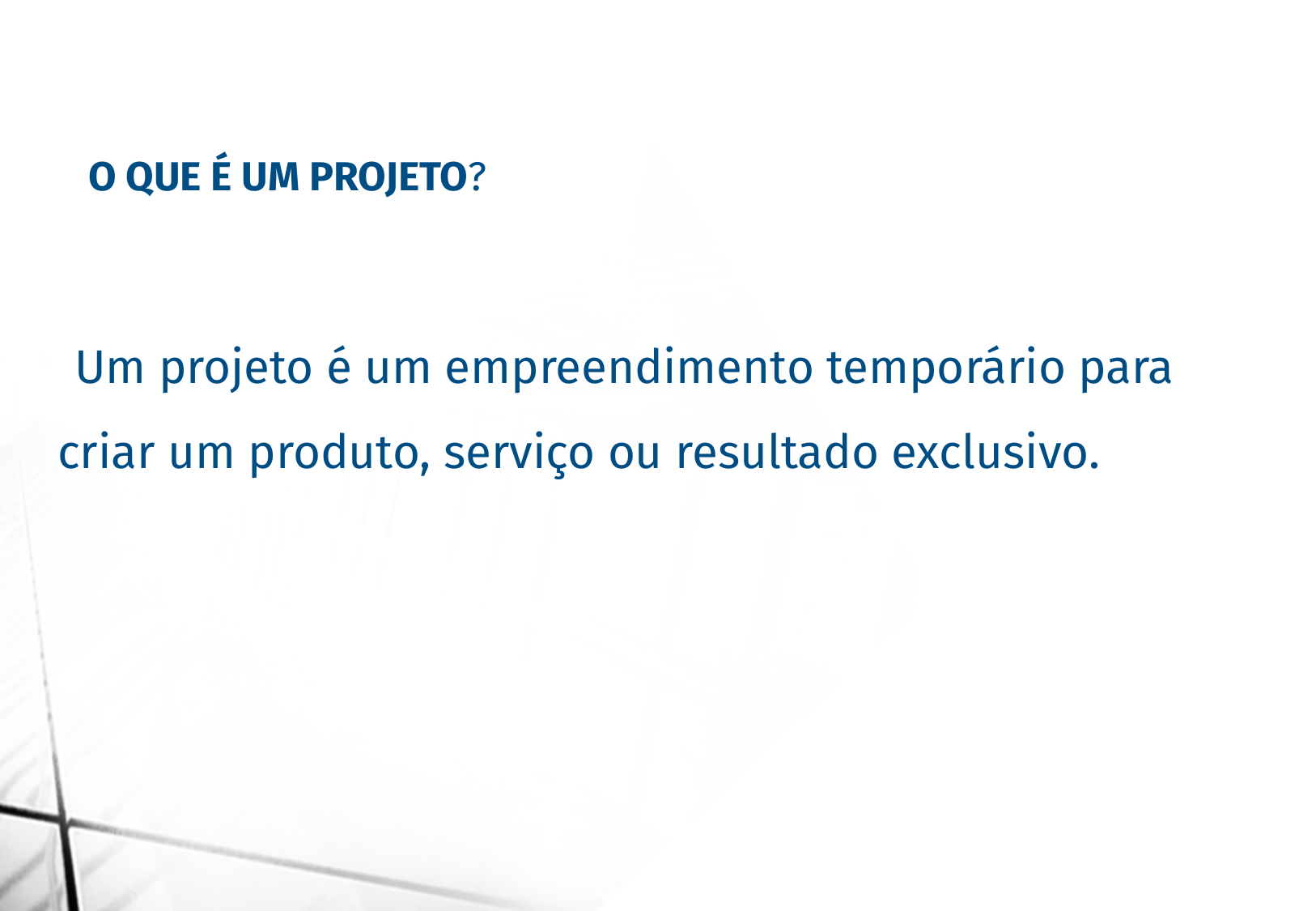

O QUE É UM PROJETO?
     Um projeto é um empreendimento temporário para criar um produto, serviço ou resultado exclusivo.